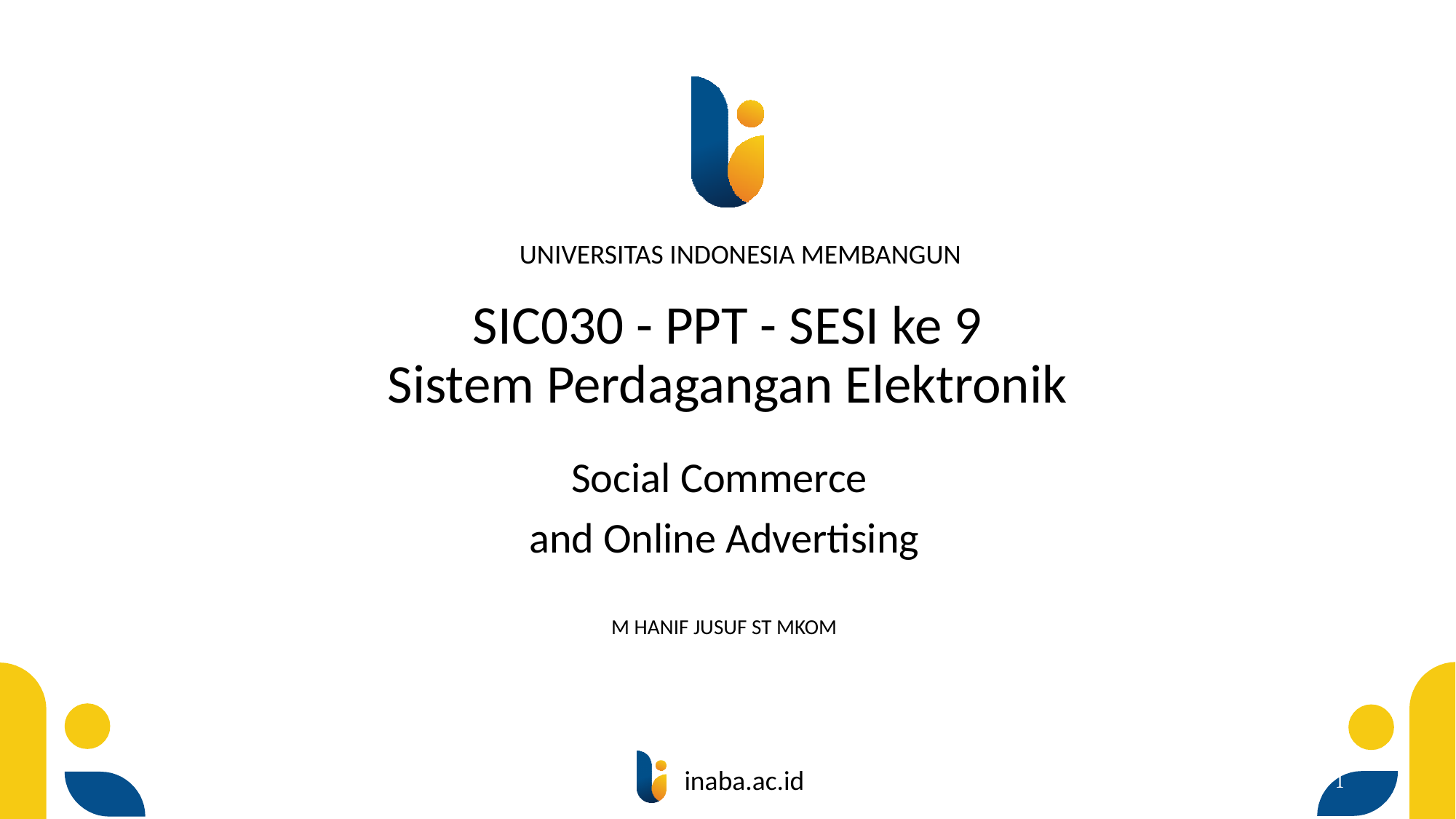

# SIC030 - PPT - SESI ke 9 Sistem Perdagangan Elektronik
Social Commerce
and Online Advertising

M HANIF JUSUF ST MKOM

1